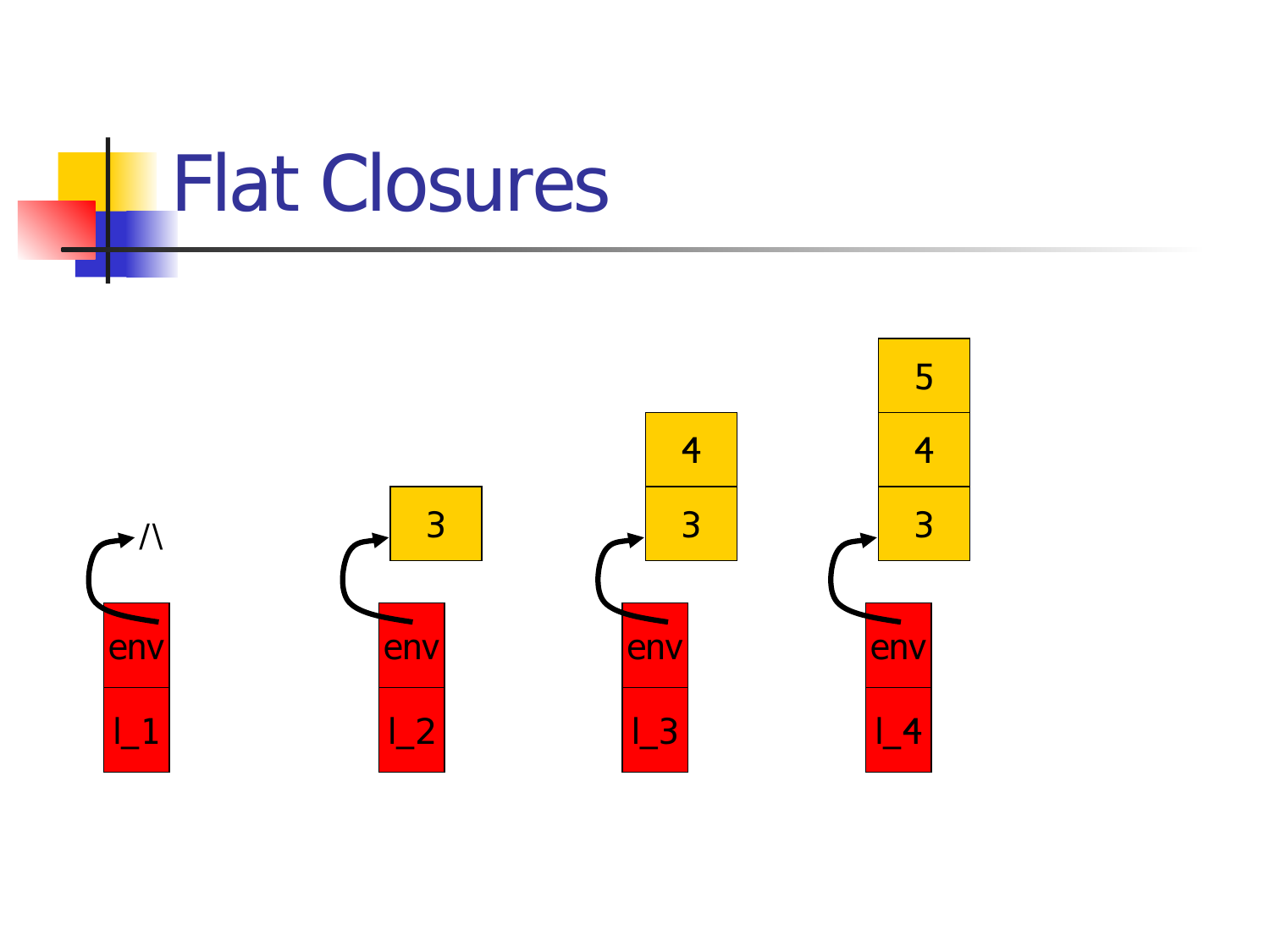

# Flat Closures
5
4
4
3
3
3
/\

env
env
env
env
l_1
l_2
l_3
l_4